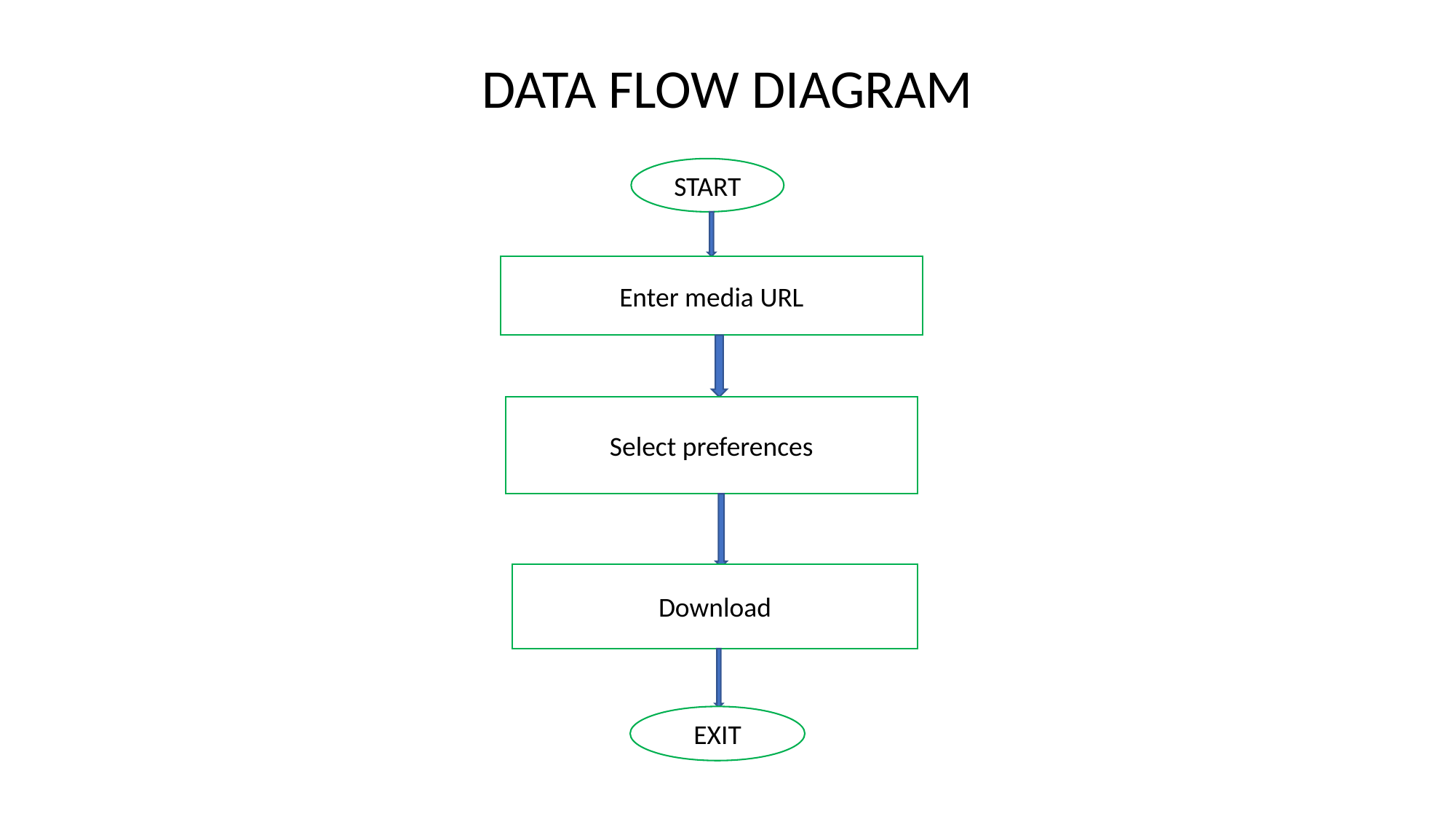

# DATA FLOW DIAGRAM

START

Enter media URL

Select preferences

Download

EXIT